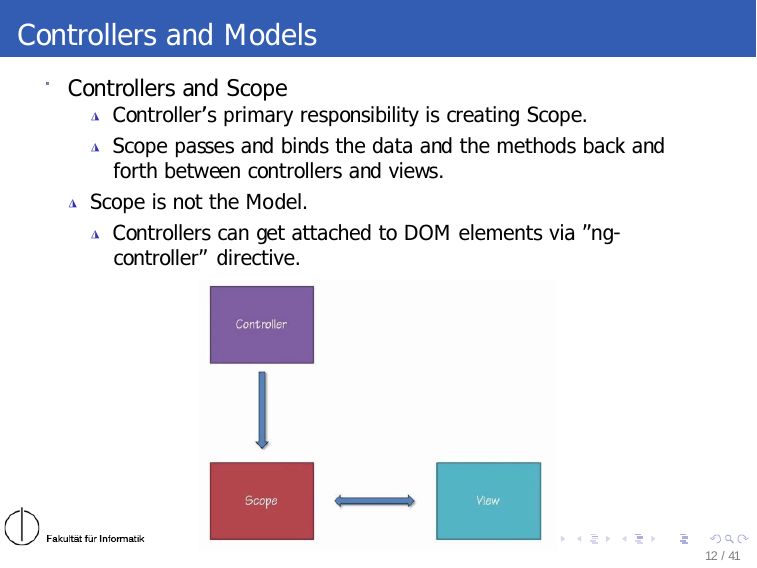

# Controllers and Models
Controllers and Scope
◮   Controller’s primary responsibility is creating Scope.
◮   Scope passes and binds the data and the methods back and forth between controllers and views.
◮   Scope is not the Model.
◮   Controllers can get attached to DOM elements via ”ng-controller” directive.

12 / 41